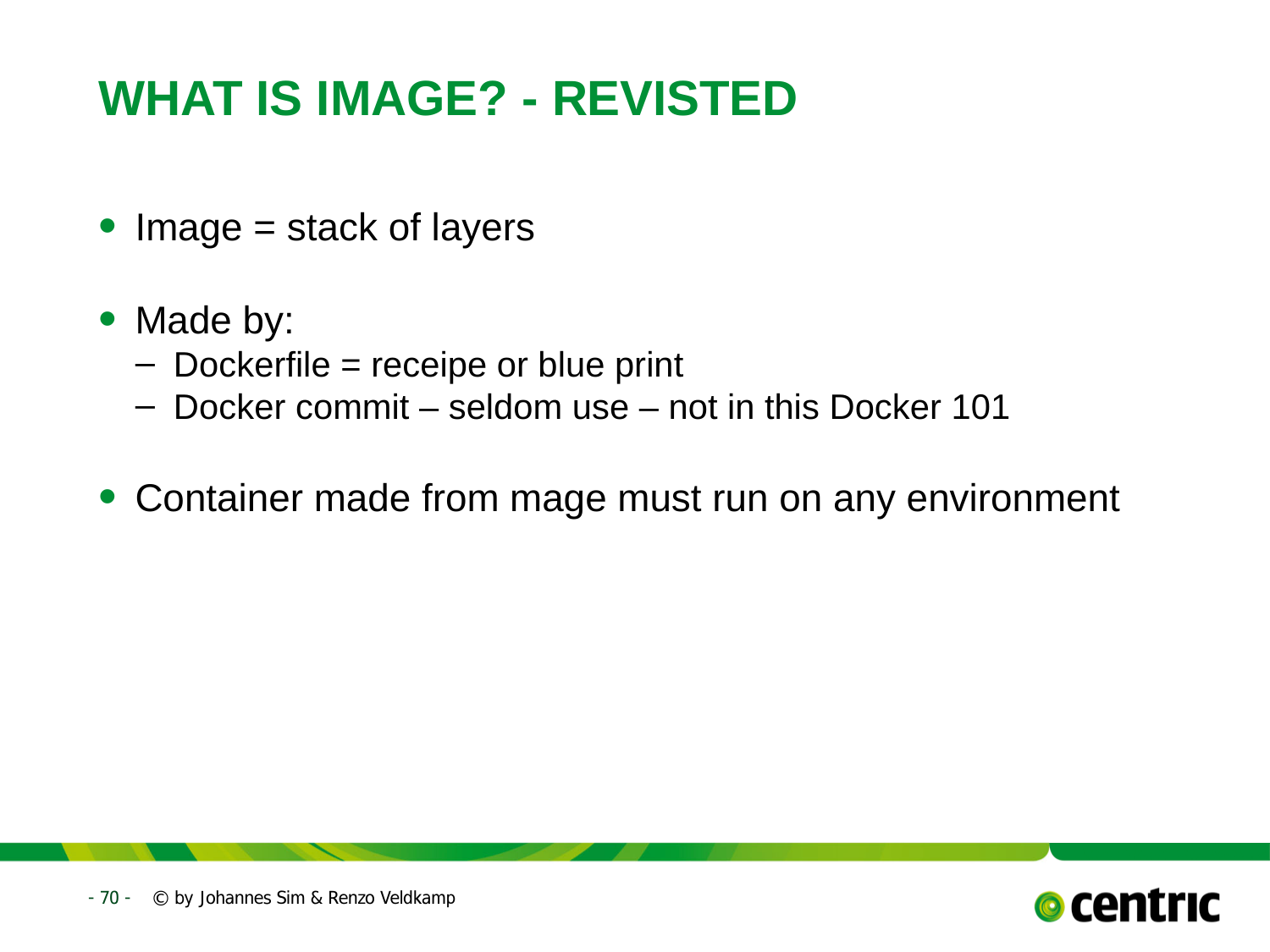

# WHAT is IMAGE? - REVISTED
Image = stack of layers

Made by:
Dockerfile = receipe or blue print
Docker commit – seldom use – not in this Docker 101

Container made from mage must run on any environment